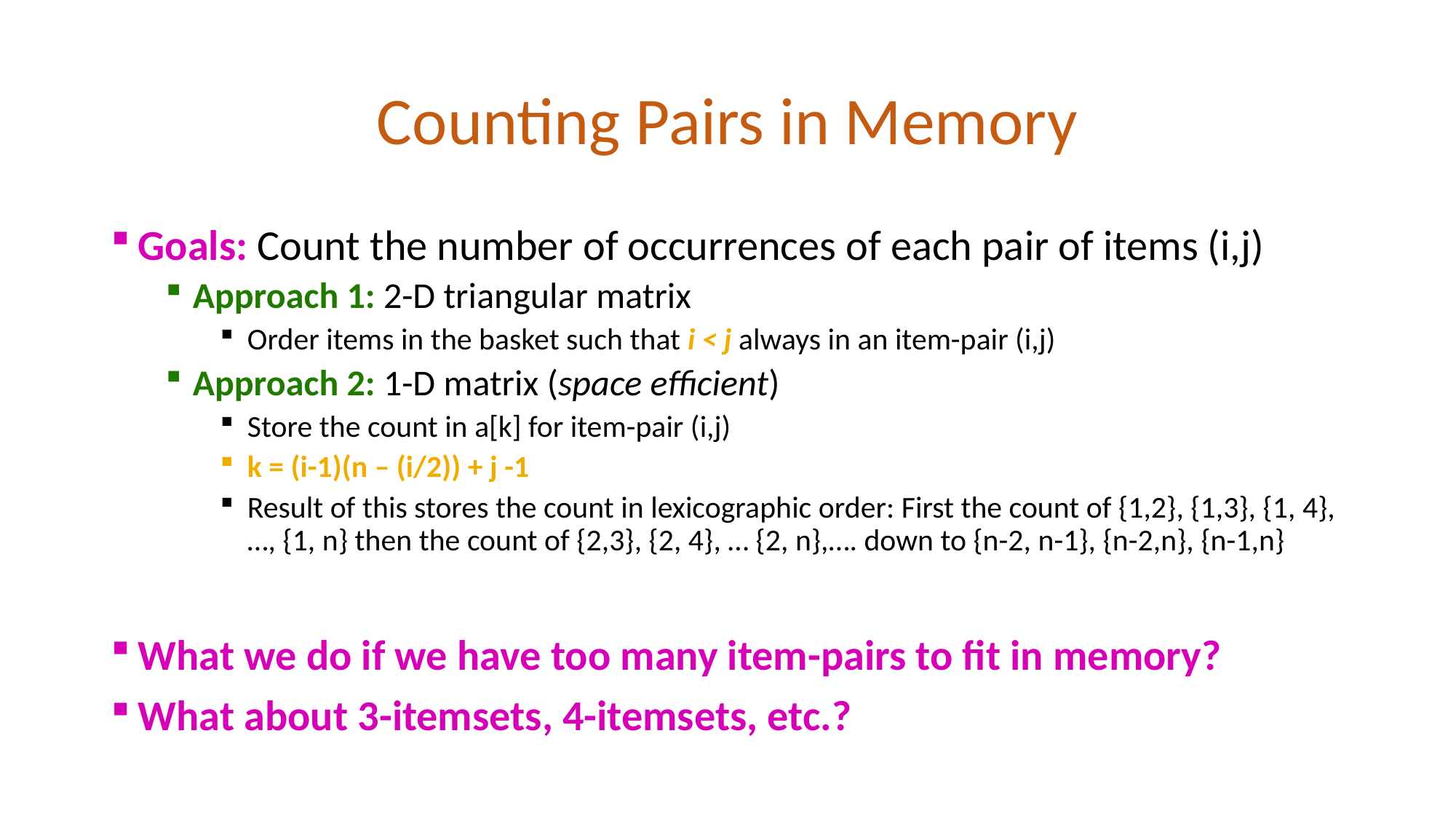

# Counting Pairs in Memory
Goals: Count the number of occurrences of each pair of items (i,j)
Approach 1: 2-D triangular matrix
Order items in the basket such that i < j always in an item-pair (i,j)
Approach 2: 1-D matrix (space efficient)
Store the count in a[k] for item-pair (i,j)
k = (i-1)(n – (i/2)) + j -1
Result of this stores the count in lexicographic order: First the count of {1,2}, {1,3}, {1, 4},…, {1, n} then the count of {2,3}, {2, 4}, … {2, n},…. down to {n-2, n-1}, {n-2,n}, {n-1,n}

What we do if we have too many item-pairs to fit in memory?
What about 3-itemsets, 4-itemsets, etc.?